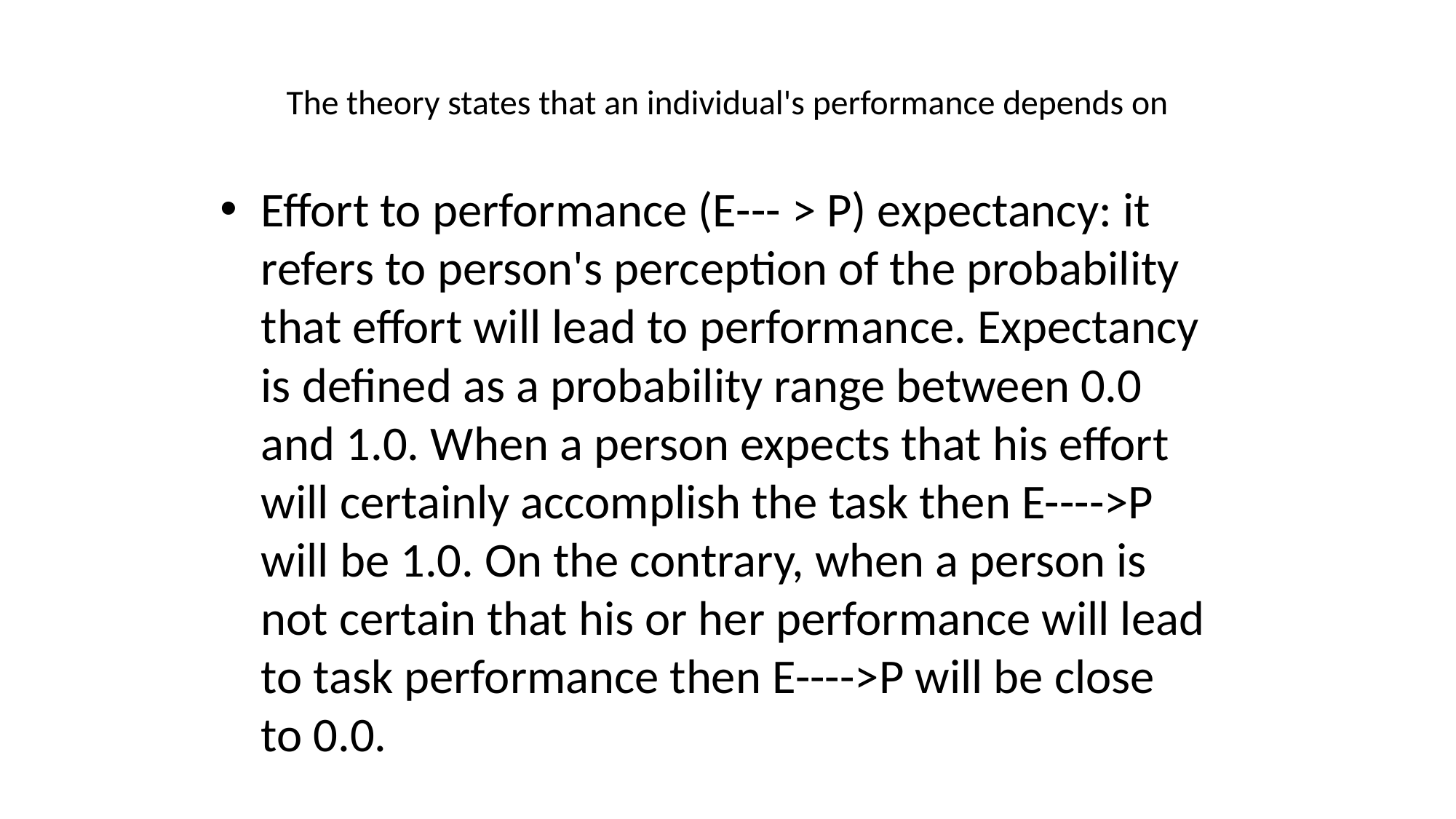

# The theory states that an individual's performance depends on
Effort to performance (E--- > P) expectancy: it refers to person's perception of the probability that effort will lead to performance. Expectancy is defined as a probability range between 0.0 and 1.0. When a person expects that his effort will certainly accomplish the task then E---->P will be 1.0. On the contrary, when a person is not certain that his or her performance will lead to task performance then E---->P will be close to 0.0.